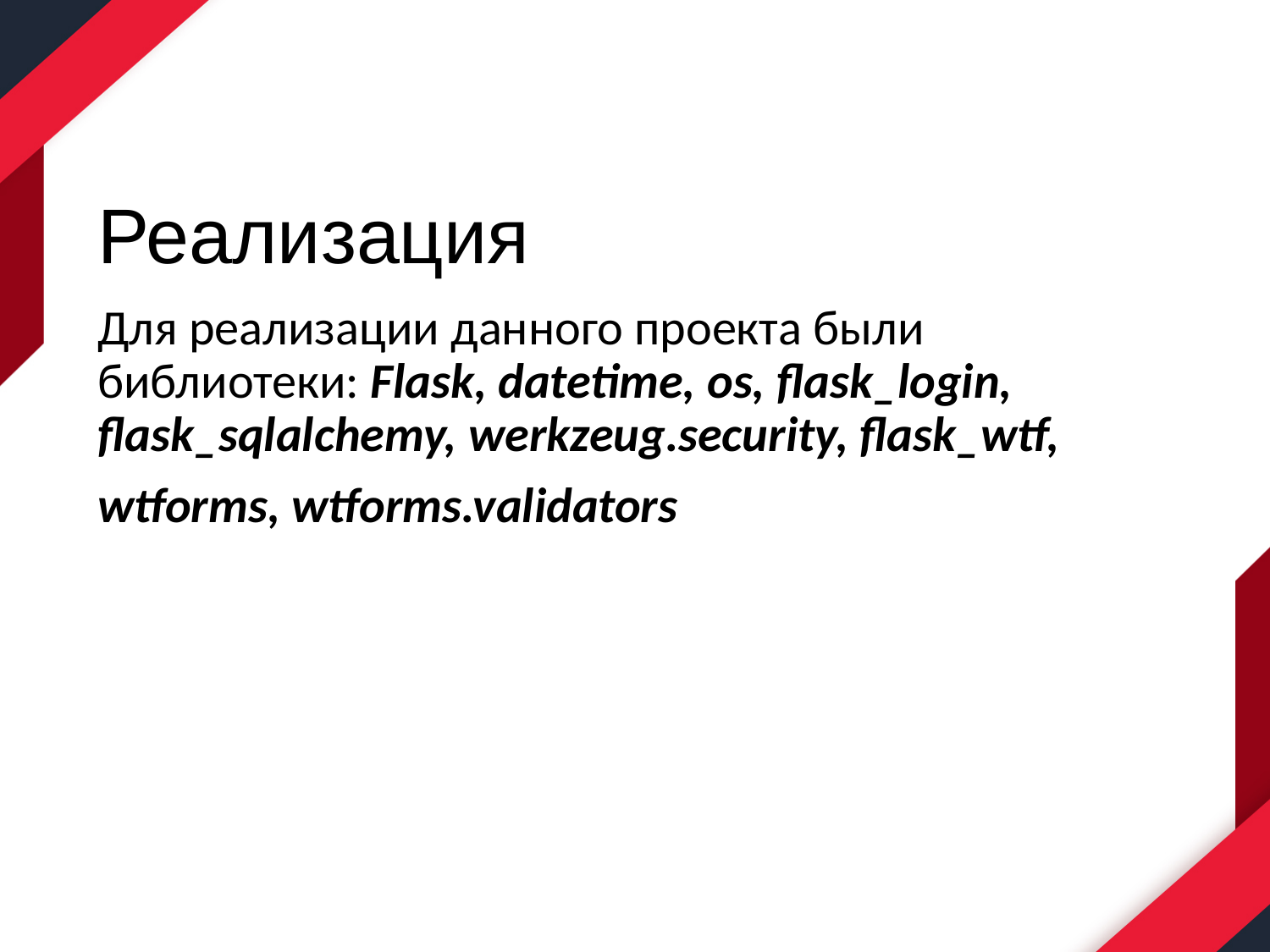

# Реализация
Для реализации данного проекта были библиотеки: Flask, datetime, os, flask_login, flask_sqlalchemy, werkzeug.security, flask_wtf,
wtforms, wtforms.validators